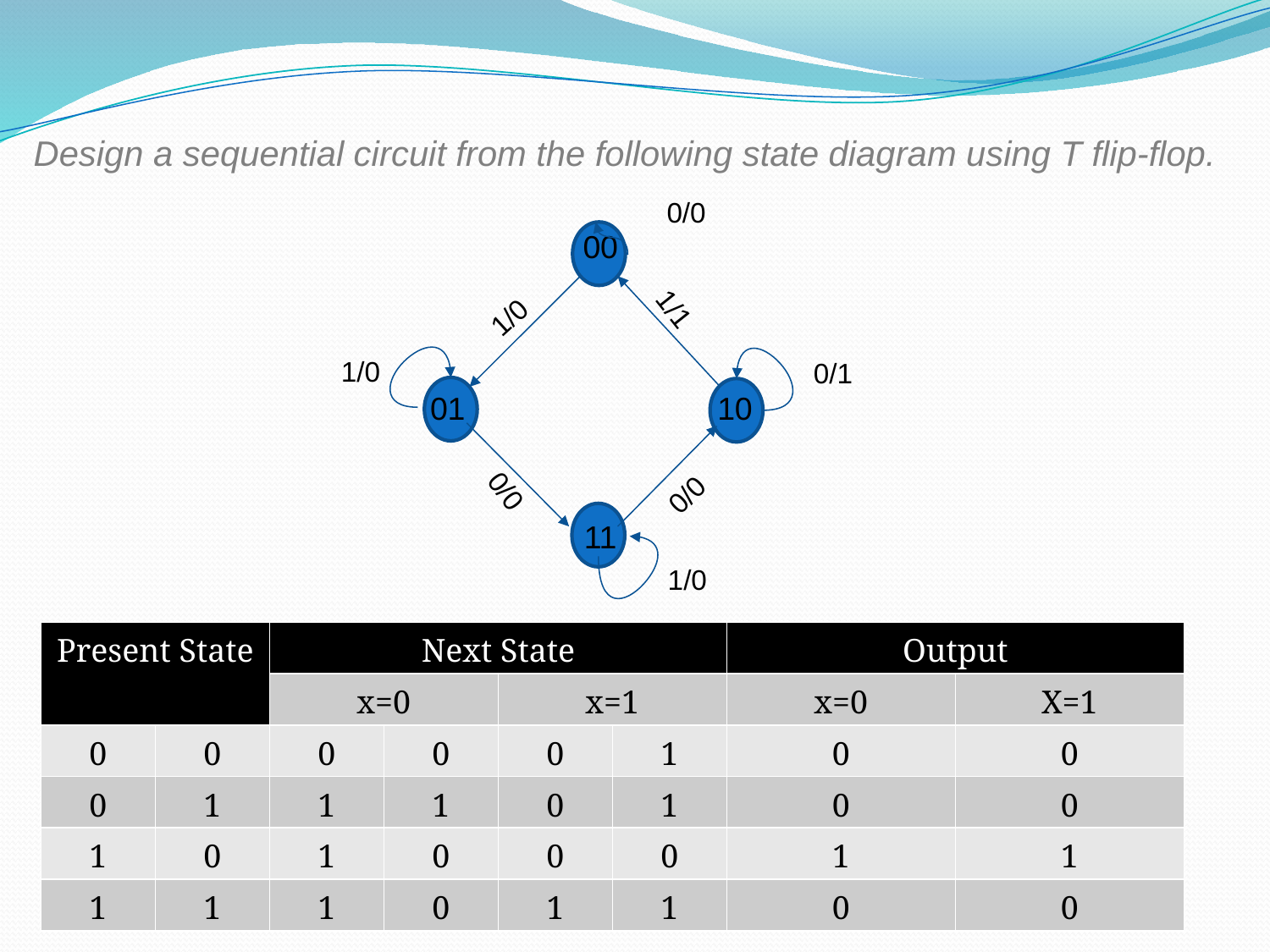

Design a sequential circuit from the following state diagram using T flip-flop.
0/0
00

1/1
1/0
1/0
0/1

01
10
0/0
0/0

11
1/0
| Present State |  | Next State |  |  |  | Output |  |
| --- | --- | --- | --- | --- | --- | --- | --- |
|  |  | x=0 |  | x=1 |  | x=0 | X=1 |
| 0 | 0 | 0 | 0 | 0 | 1 | 0 | 0 |
| 0 | 1 | 1 | 1 | 0 | 1 | 0 | 0 |
| 1 | 0 | 1 | 0 | 0 | 0 | 1 | 1 |
| 1 | 1 | 1 | 0 | 1 | 1 | 0 | 0 |